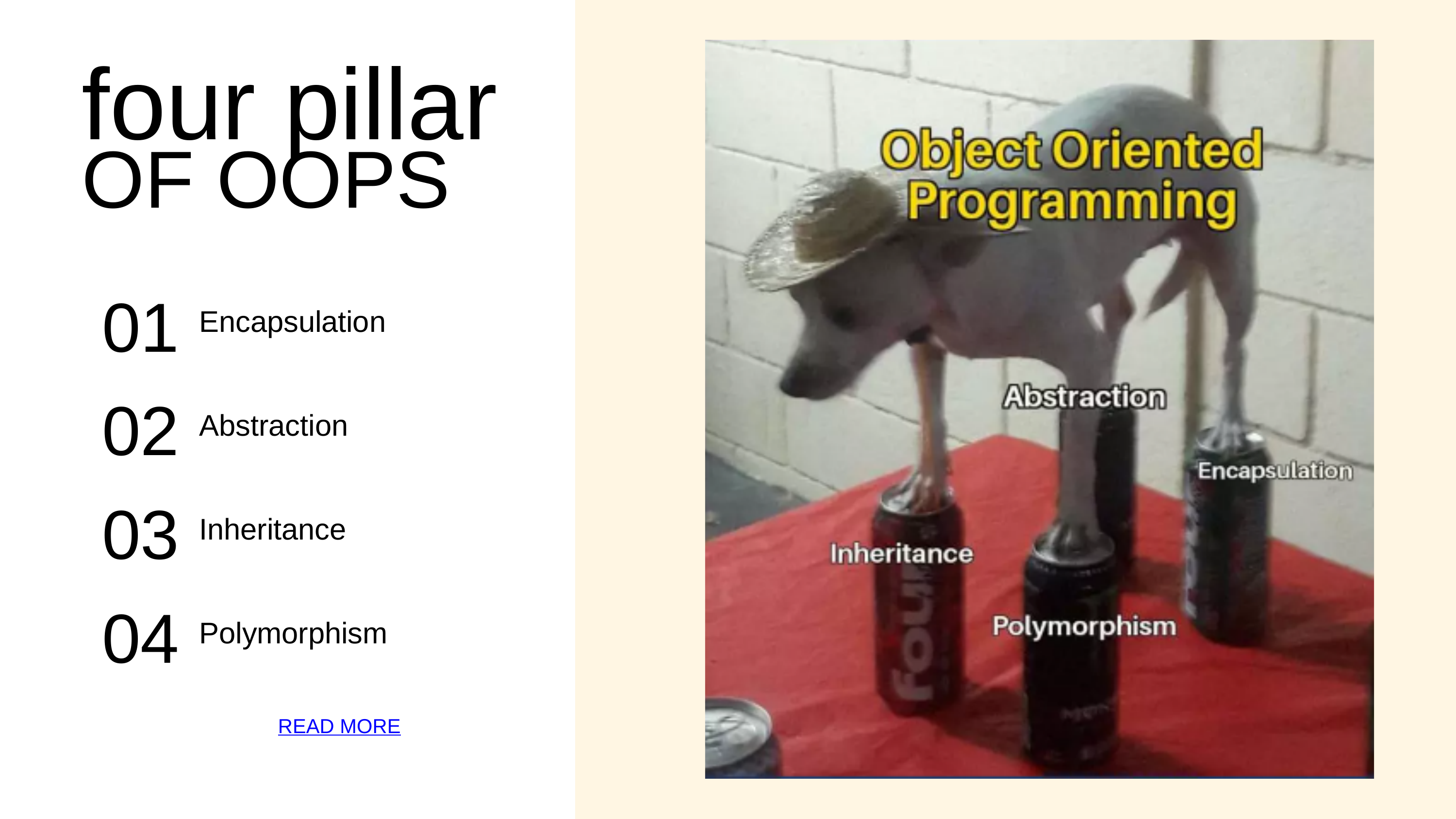

four pillar
OF OOPS
01
Encapsulation
02
Abstraction
03
Inheritance
04
Polymorphism
READ MORE